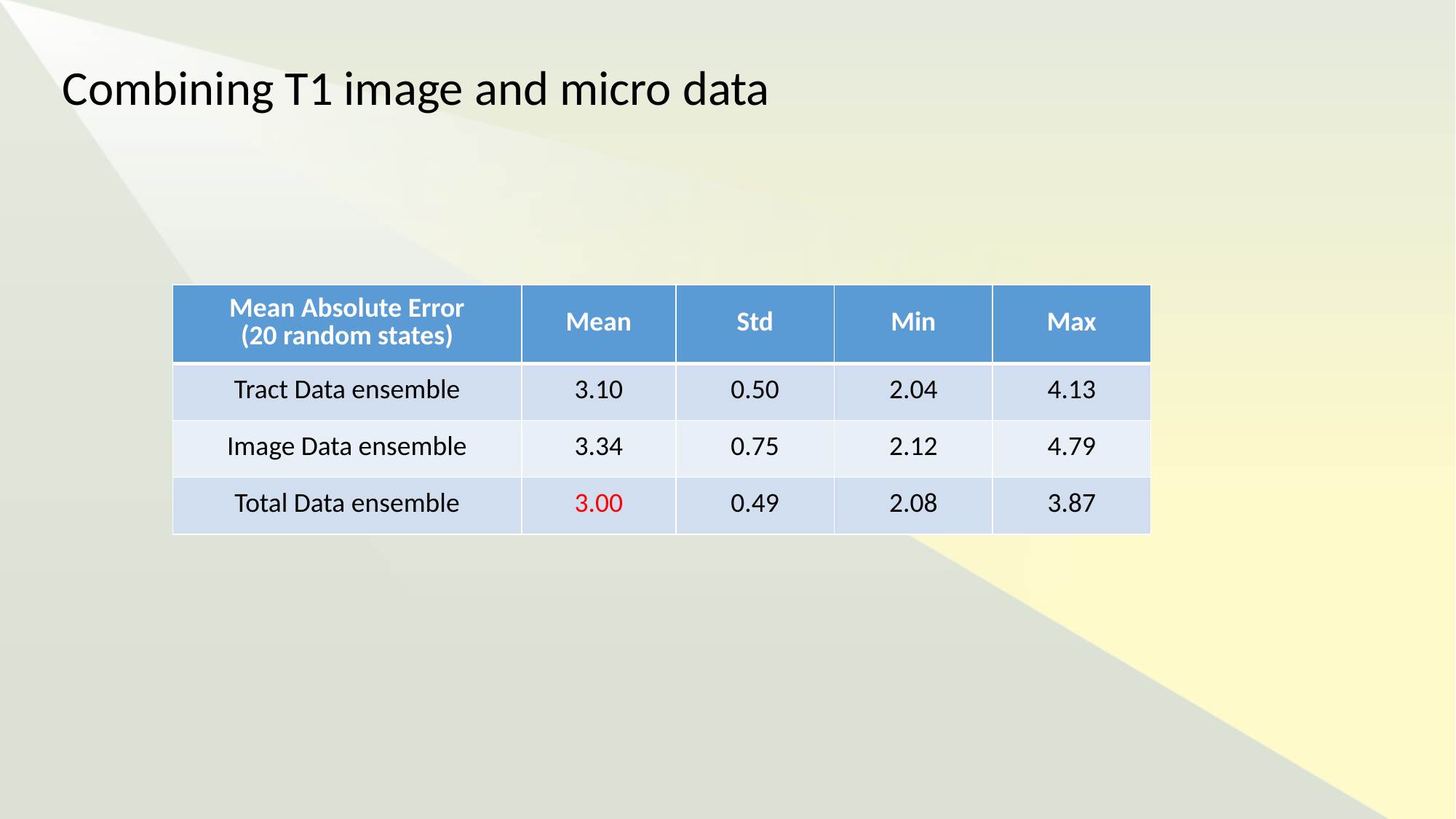

Combining T1 image and micro data
| Mean Absolute Error (20 random states) | Mean | Std | Min | Max |
| --- | --- | --- | --- | --- |
| Tract Data ensemble | 3.10 | 0.50 | 2.04 | 4.13 |
| Image Data ensemble | 3.34 | 0.75 | 2.12 | 4.79 |
| Total Data ensemble | 3.00 | 0.49 | 2.08 | 3.87 |